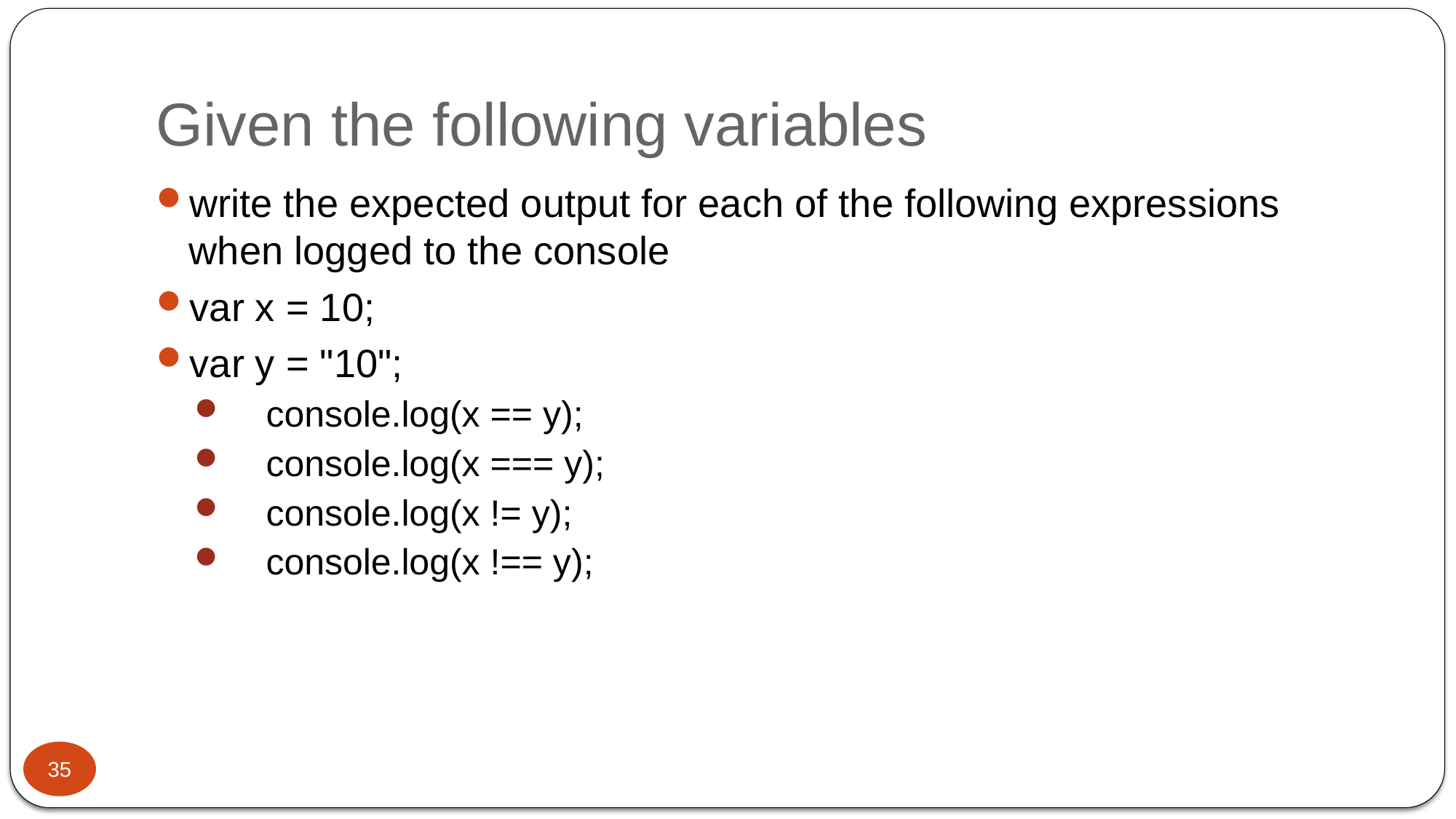

# Given the following variables
write the expected output for each of the following expressions when logged to the console
var x = 10;
var y = "10";
    console.log(x == y);
    console.log(x === y);
    console.log(x != y);
    console.log(x !== y);

35